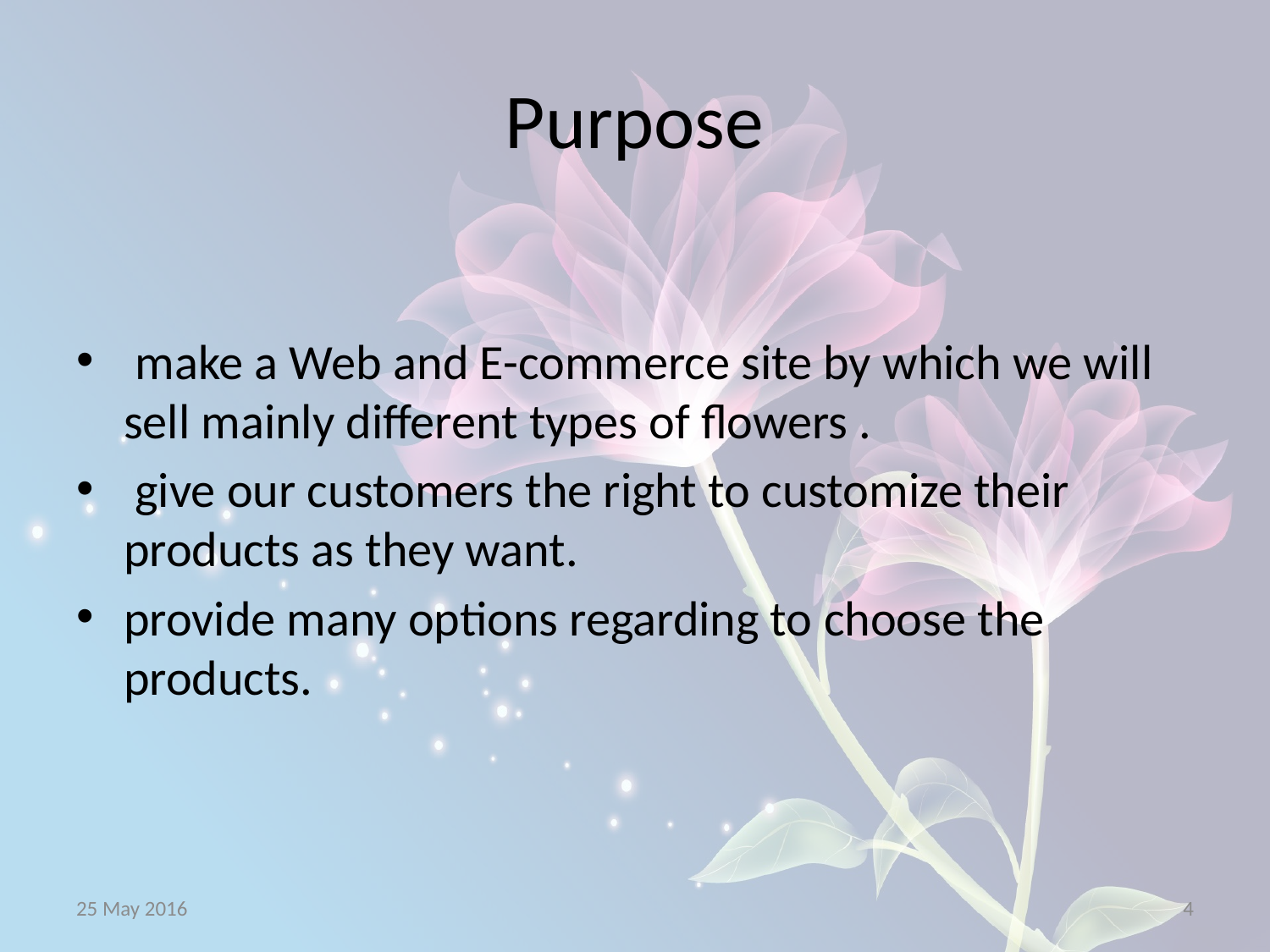

# Purpose
 make a Web and E-commerce site by which we will sell mainly different types of flowers .
 give our customers the right to customize their products as they want.
provide many options regarding to choose the products.

25 May 2016
4